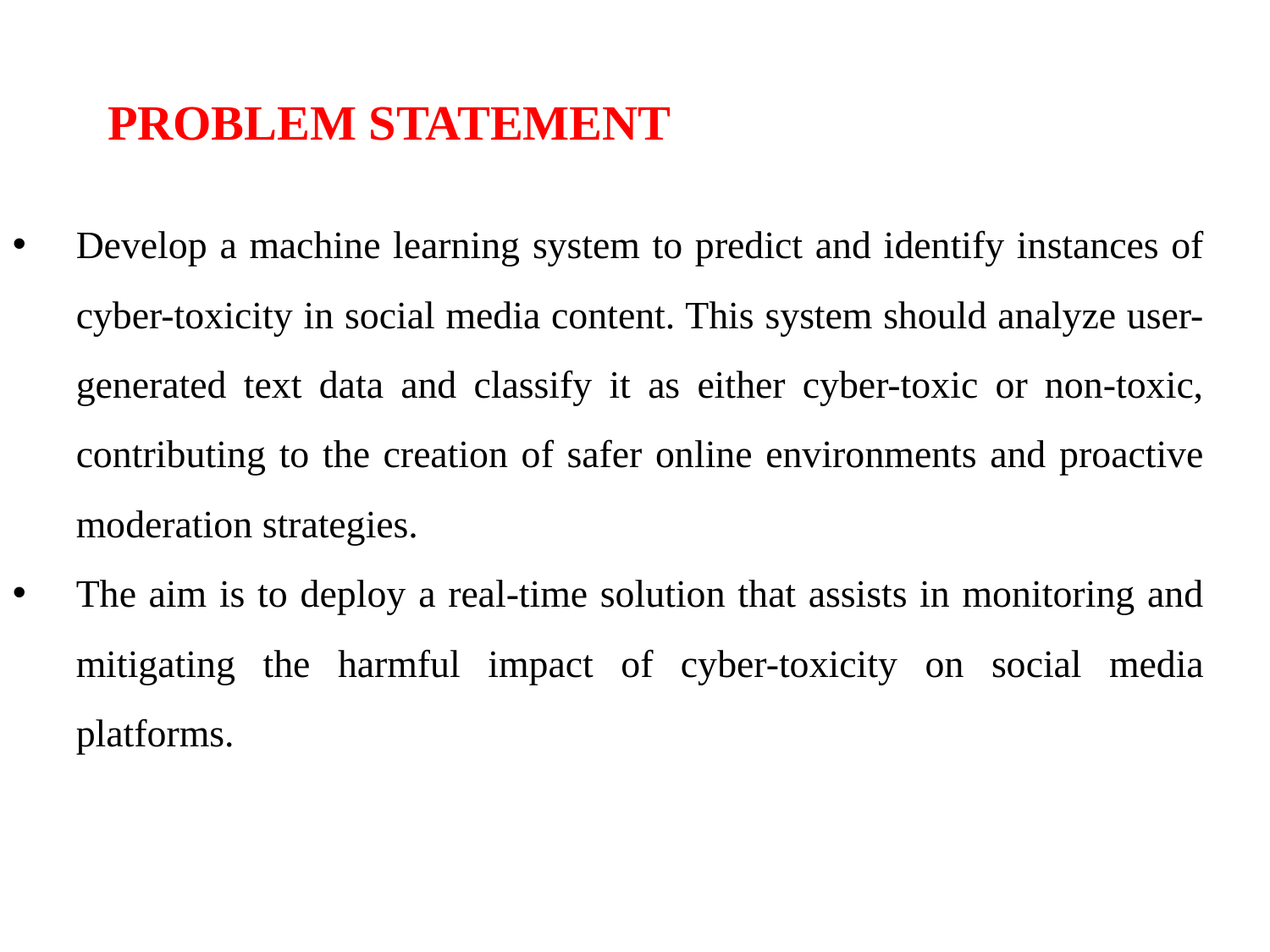

PROBLEM STATEMENT
Develop a machine learning system to predict and identify instances of cyber-toxicity in social media content. This system should analyze user-generated text data and classify it as either cyber-toxic or non-toxic, contributing to the creation of safer online environments and proactive moderation strategies.
The aim is to deploy a real-time solution that assists in monitoring and mitigating the harmful impact of cyber-toxicity on social media platforms.